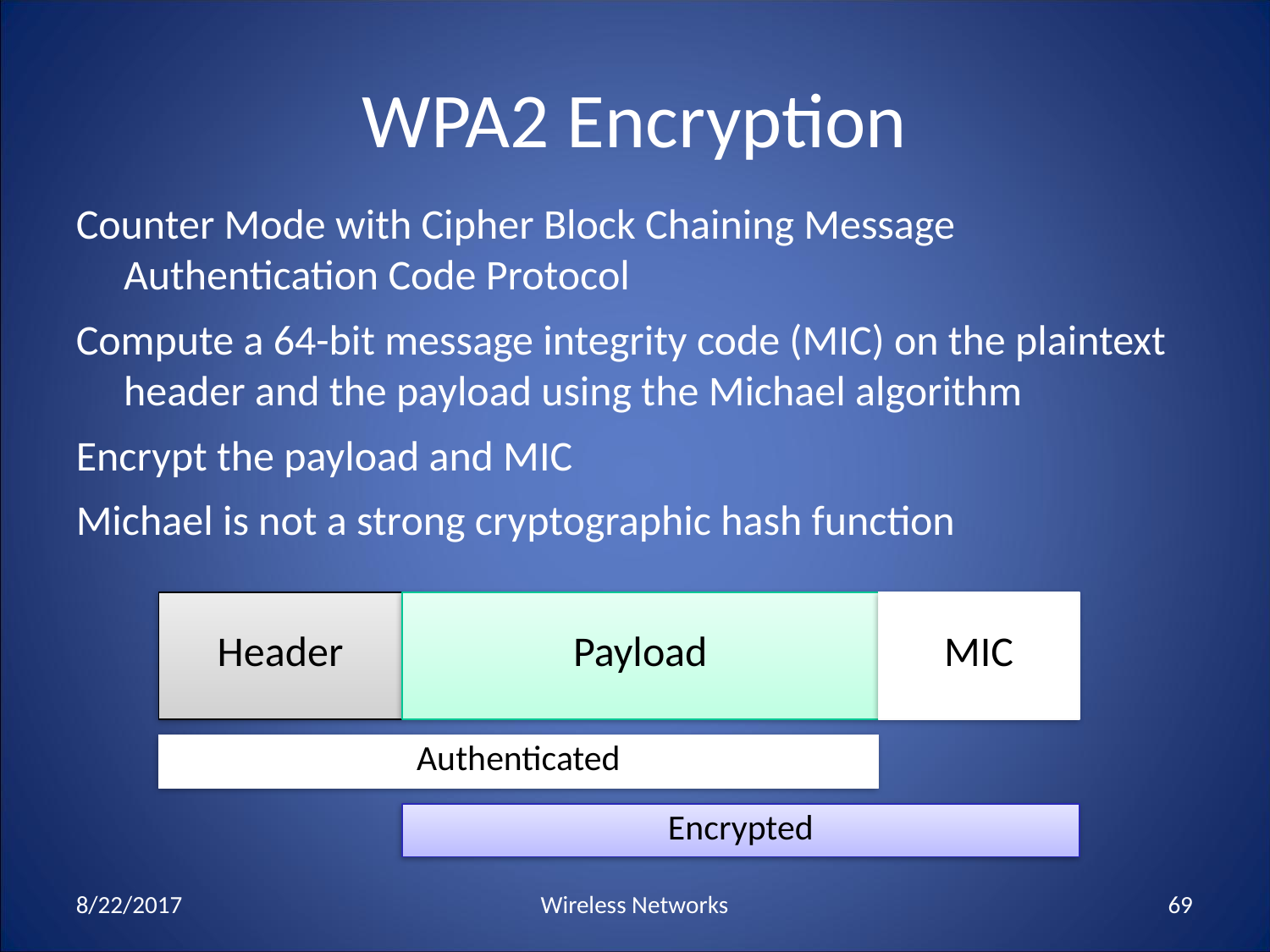

# WPA2 Encryption
Counter Mode with Cipher Block Chaining Message Authentication Code Protocol
Compute a 64-bit message integrity code (MIC) on the plaintext header and the payload using the Michael algorithm
Encrypt the payload and MIC
Michael is not a strong cryptographic hash function
Header
Payload
MIC
Authenticated
Encrypted
8/22/2017
Wireless Networks
69